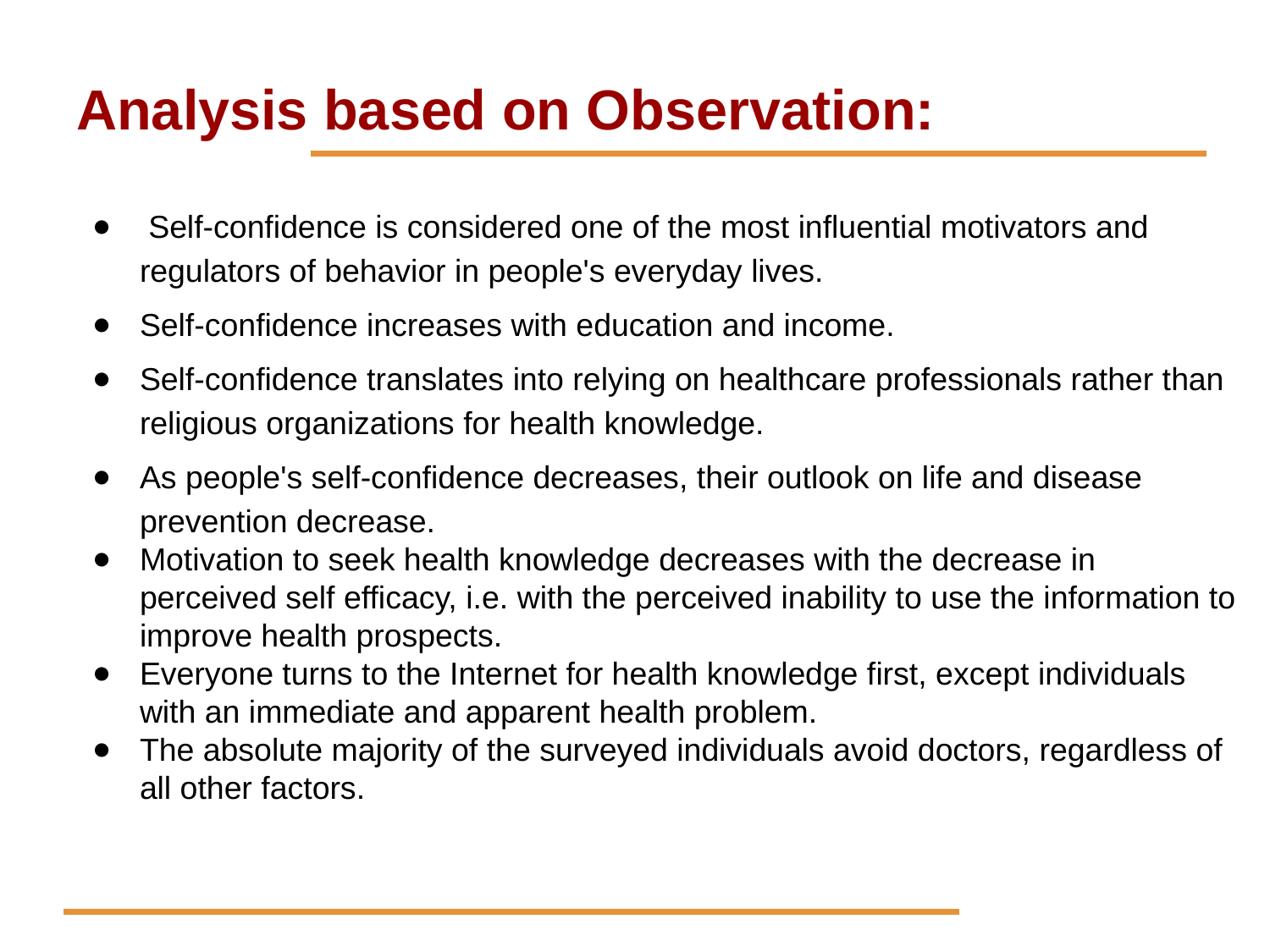

# Analysis based on Observation:
 Self-confidence is considered one of the most influential motivators and regulators of behavior in people's everyday lives.
Self-confidence increases with education and income.
Self-confidence translates into relying on healthcare professionals rather than religious organizations for health knowledge.
As people's self-confidence decreases, their outlook on life and disease prevention decrease.
Motivation to seek health knowledge decreases with the decrease in perceived self efficacy, i.e. with the perceived inability to use the information to improve health prospects.
Everyone turns to the Internet for health knowledge first, except individuals with an immediate and apparent health problem.
The absolute majority of the surveyed individuals avoid doctors, regardless of all other factors.